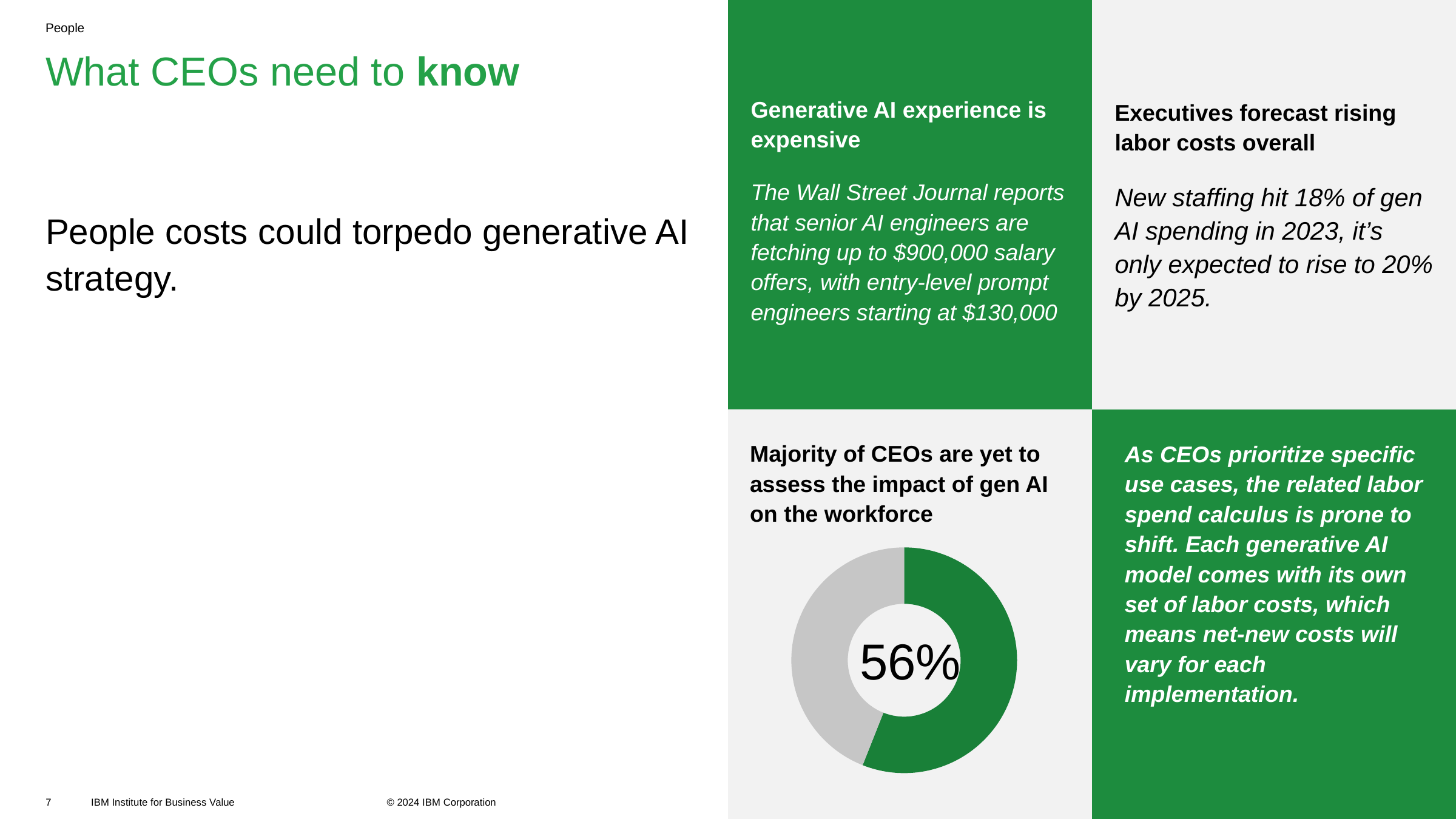

Generative AI experience is expensive
The Wall Street Journal reports that senior AI engineers are fetching up to $900,000 salary offers, with entry-level prompt engineers starting at $130,000

Executives forecast rising labor costs overall
New staffing hit 18% of gen AI spending in 2023, it’s only expected to rise to 20% by 2025.
People
# What CEOs need to know
People costs could torpedo generative AI strategy.
Majority of CEOs are yet to assess the impact of gen AI on the workforce
As CEOs prioritize specific use cases, the related labor spend calculus is prone to shift. Each generative AI model comes with its own set of labor costs, which means net-new costs will vary for each implementation.

### Chart

| Category | Column1 |
|---|---|
| 1 | 56.0 |
| 2 | 44.0 |
|  | None |
|  | None |
|  | None |
|  | None |
|  | None |
|  | None |
|  | None |
56%